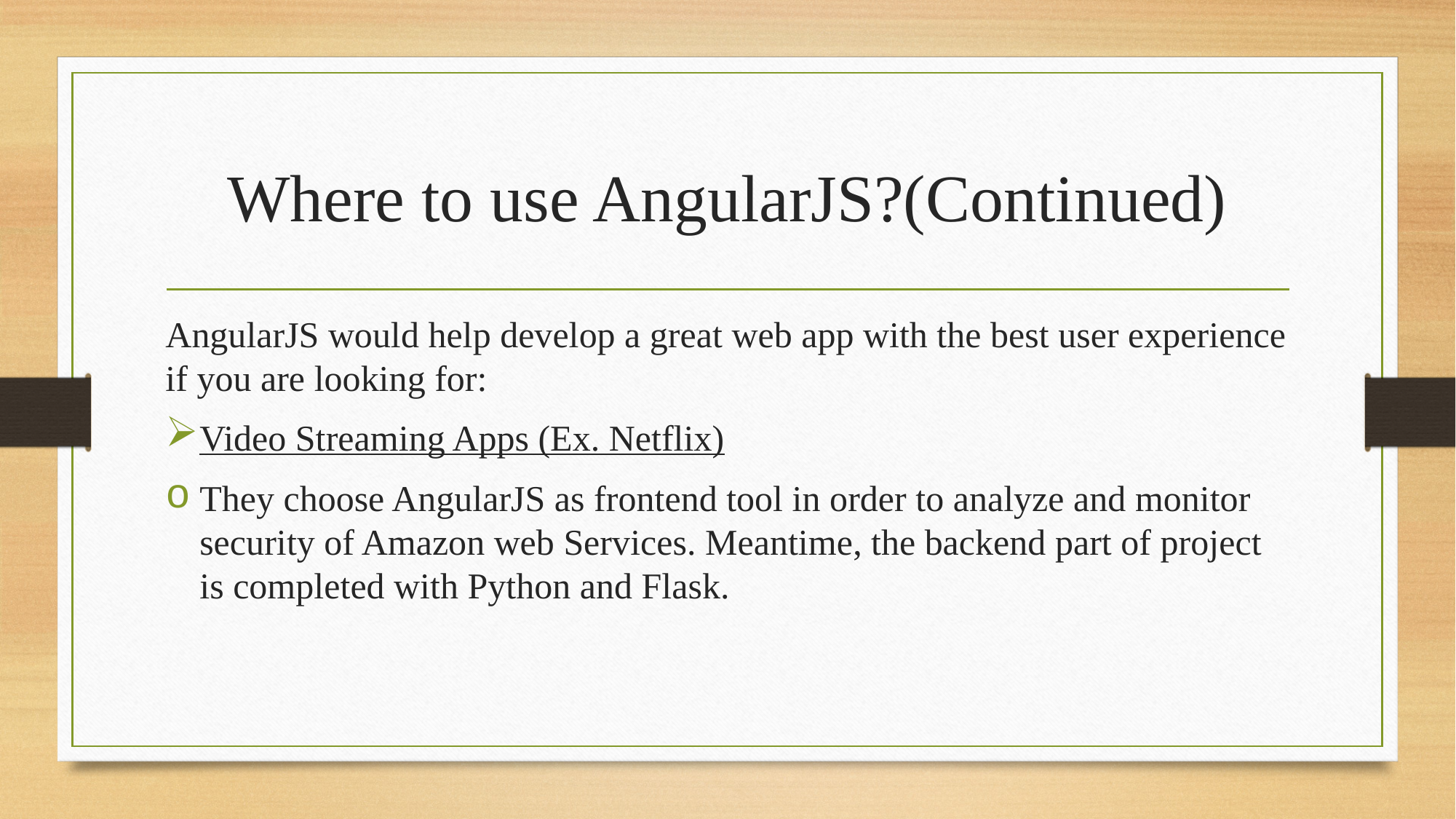

# Where to use AngularJS?(Continued)
AngularJS would help develop a great web app with the best user experience if you are looking for:
Video Streaming Apps (Ex. Netflix)
They choose AngularJS as frontend tool in order to analyze and monitor security of Amazon web Services. Meantime, the backend part of project is completed with Python and Flask.